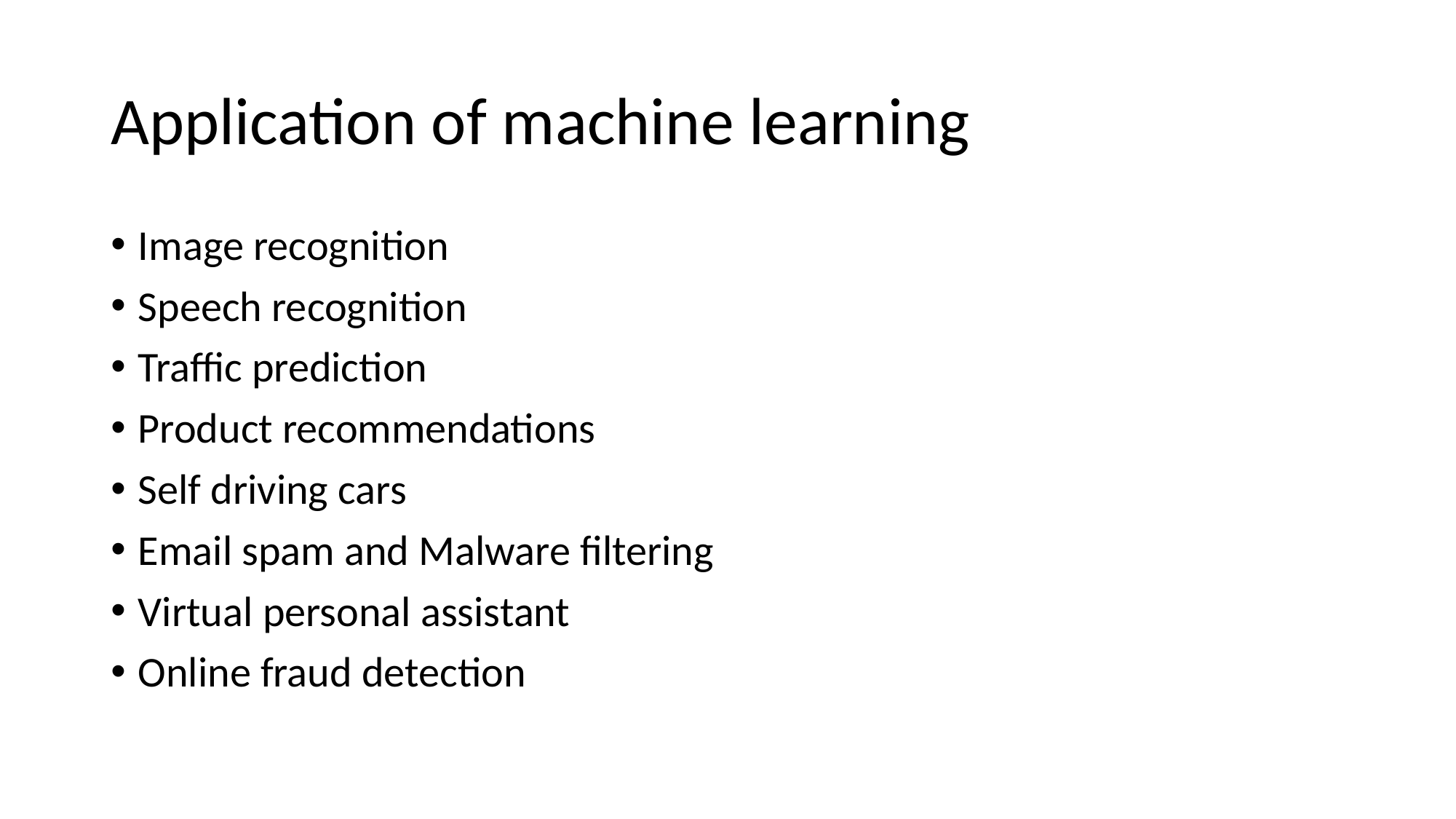

# Application of machine learning
Image recognition
Speech recognition
Traffic prediction
Product recommendations
Self driving cars
Email spam and Malware filtering
Virtual personal assistant
Online fraud detection